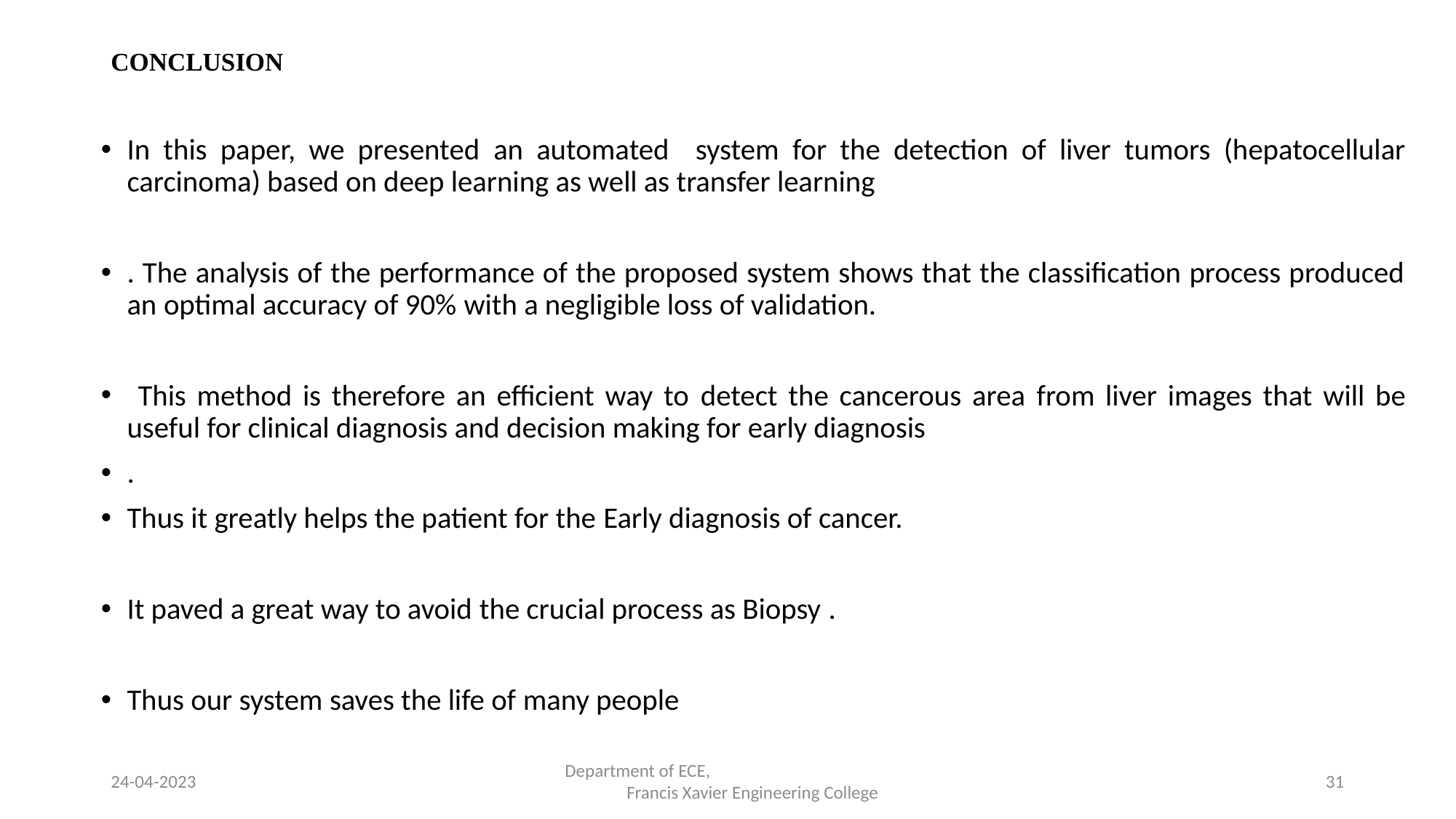

# CONCLUSION
In this paper, we presented an automated  system for the detection of liver tumors (hepatocellular carcinoma) based on deep learning as well as transfer learning

. The analysis of the performance of the proposed system shows that the classification process produced an optimal accuracy of 90% with a negligible loss of validation.

 This method is therefore an efficient way to detect the cancerous area from liver images that will be useful for clinical diagnosis and decision making for early diagnosis
.
Thus it greatly helps the patient for the Early diagnosis of cancer.

It paved a great way to avoid the crucial process as Biopsy .

Thus our system saves the life of many people

24-04-2023
Department of ECE,
            Francis Xavier Engineering College
31